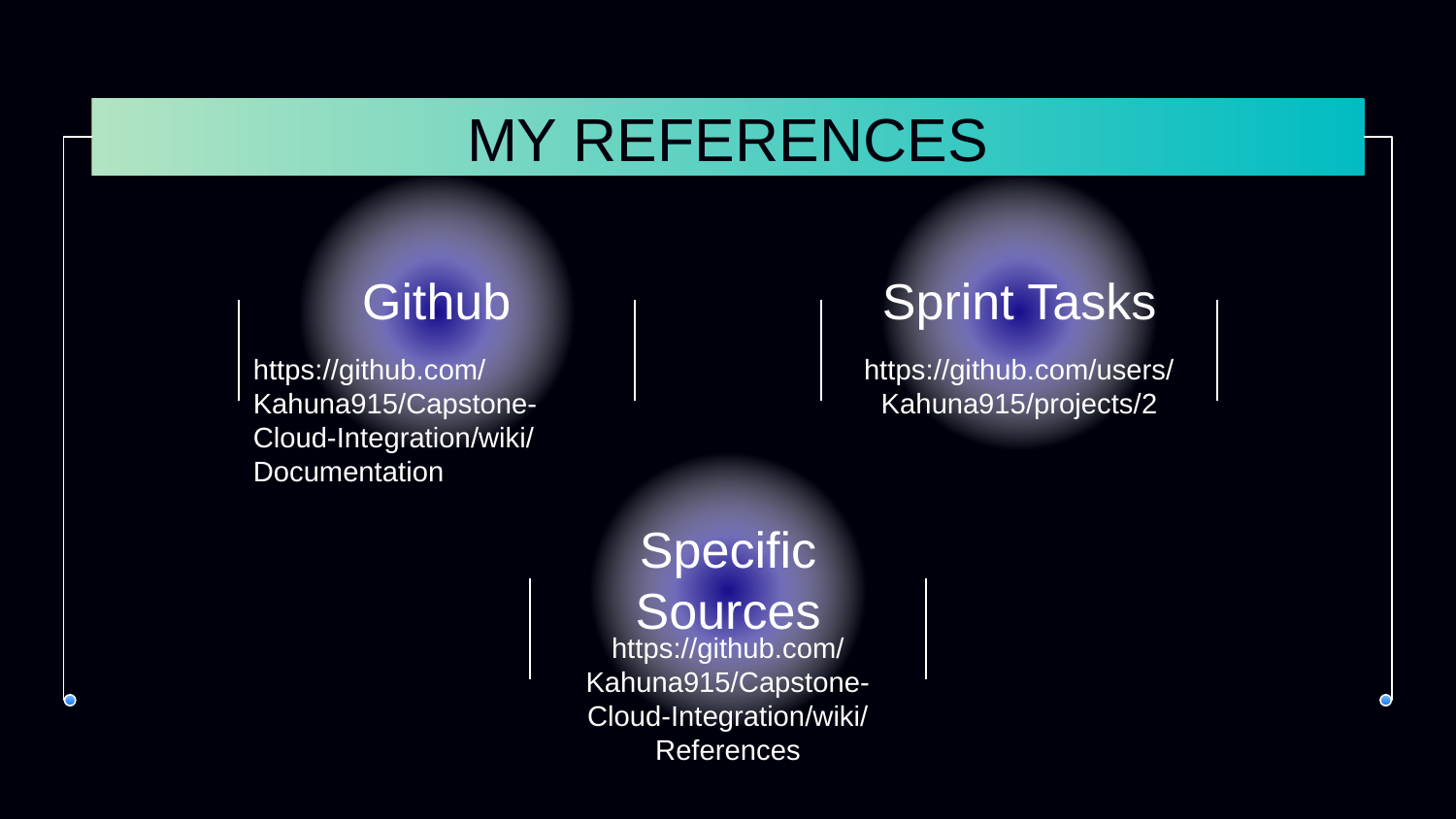

# MY REFERENCES

Github
Sprint Tasks
https://github.com/Kahuna915/Capstone-Cloud-Integration/wiki/Documentation
https://github.com/users/Kahuna915/projects/2

Specific Sources
https://github.com/Kahuna915/Capstone-Cloud-Integration/wiki/References